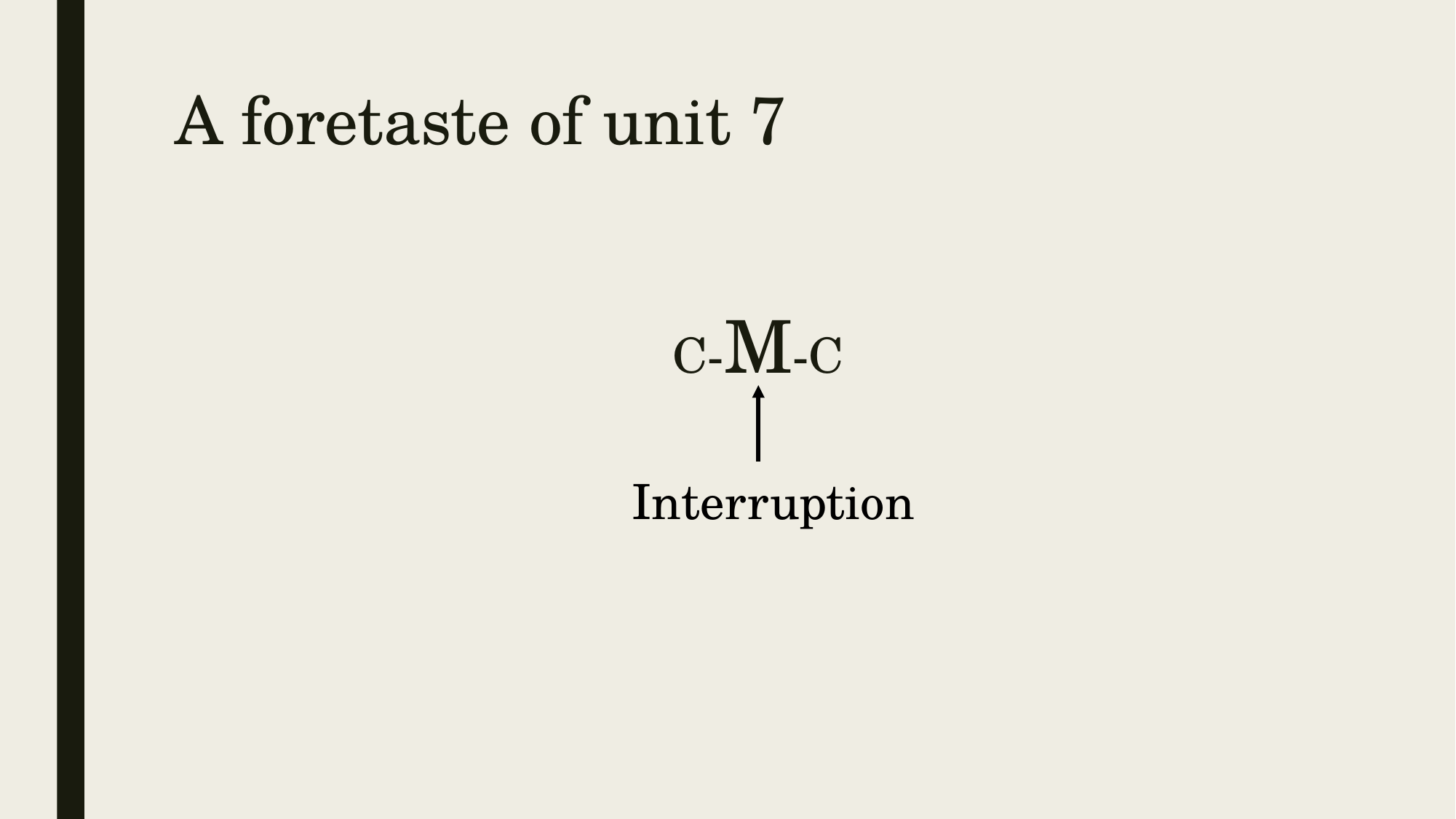

# A foretaste of unit 7
C-M-C
Interruption